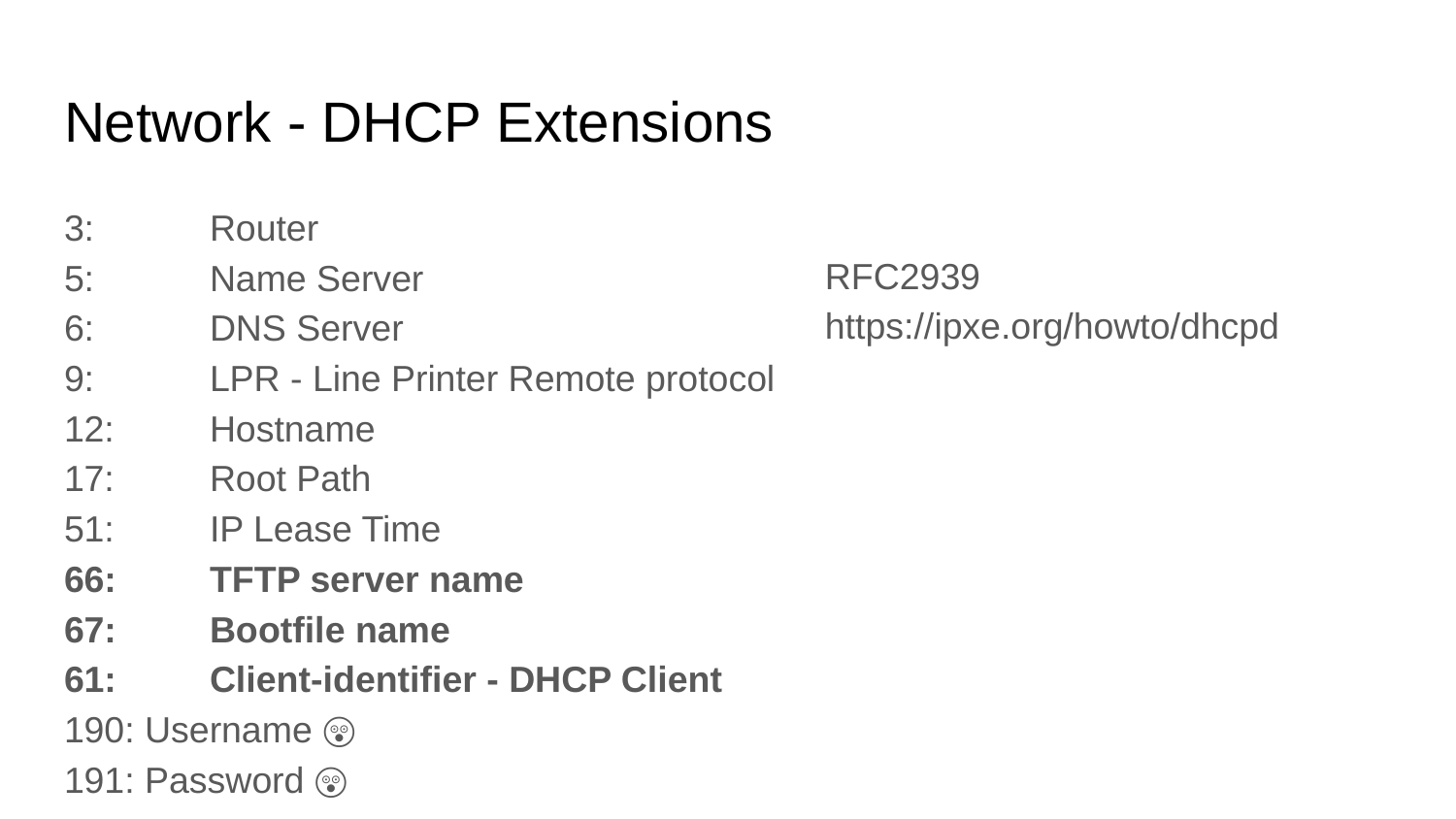

# Network - DHCP Extensions
3:	Router
5:	Name Server
6:	DNS Server
9:	LPR - Line Printer Remote protocol
12:	Hostname
17:	Root Path
51:	IP Lease Time
66:	TFTP server name
67:	Bootfile name
61:	Client-identifier - DHCP Client
190: Username 😲
191: Password 😲

RFC2939
https://ipxe.org/howto/dhcpd